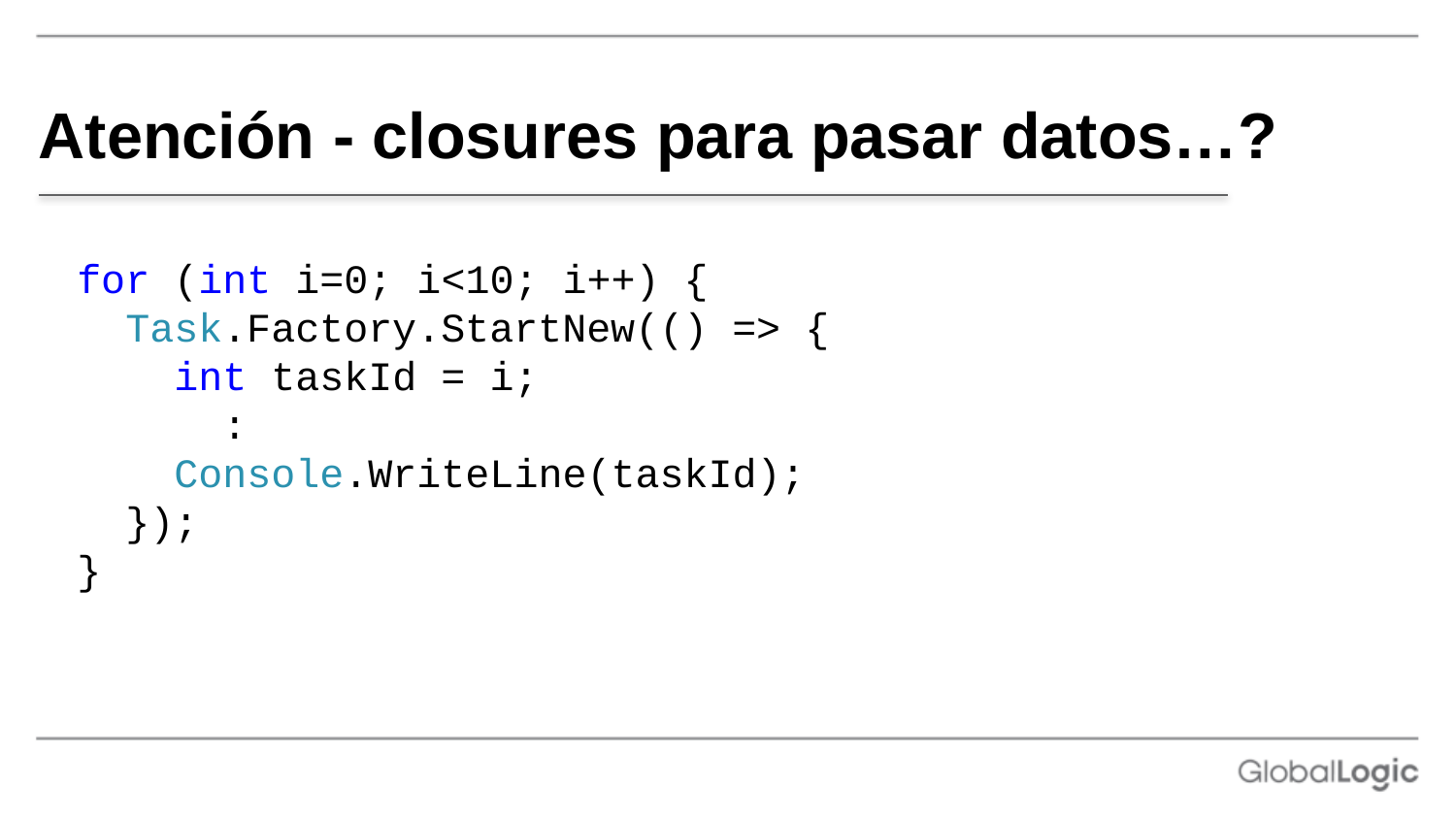

# Atención - closures para pasar datos…?
for (int i=0; i<10; i++) {
  Task.Factory.StartNew(() => {
    int taskId = i;
 	:
    Console.WriteLine(taskId);
  });
}